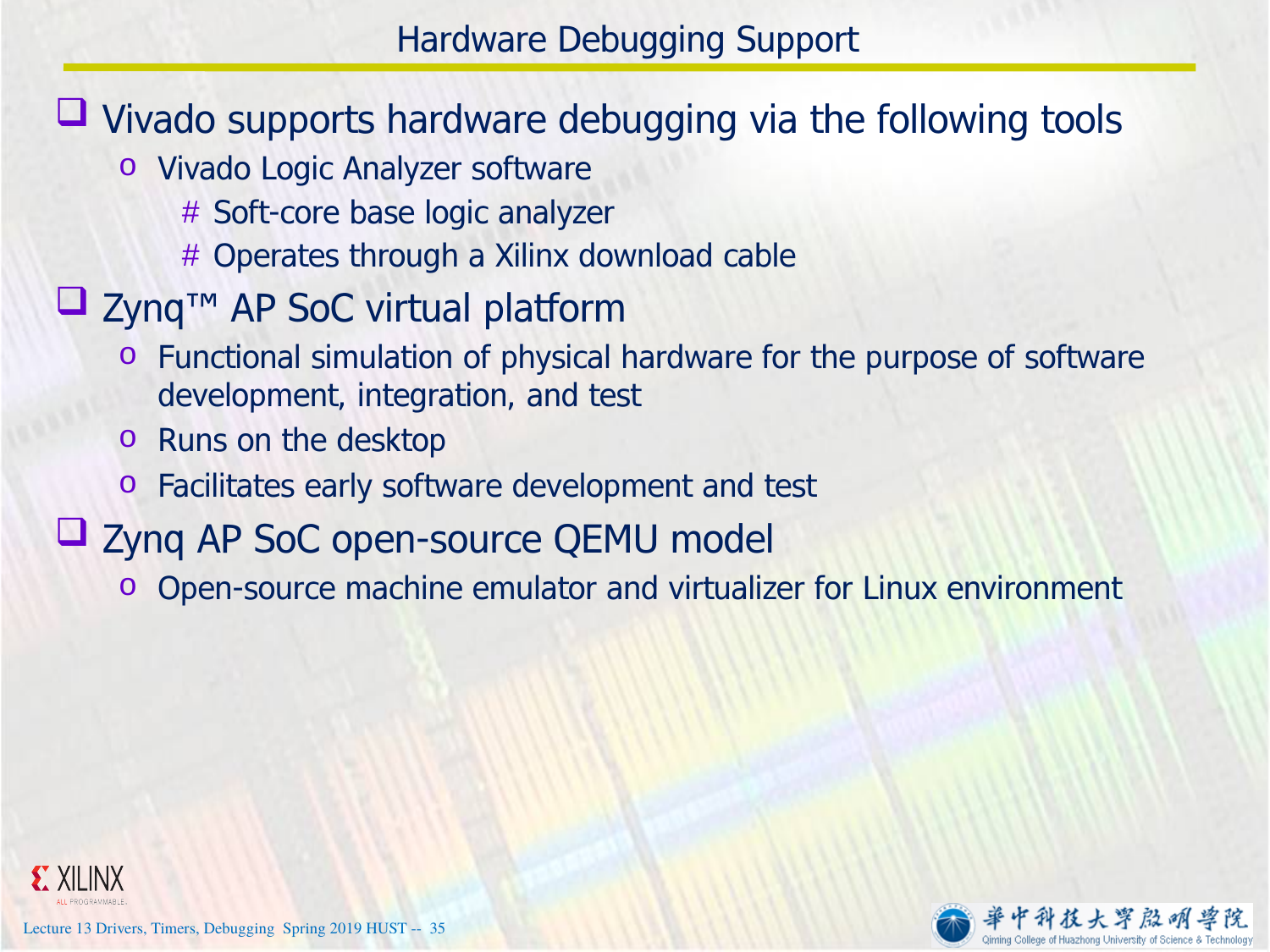

# Hardware Debugging Support
Vivado supports hardware debugging via the following tools
Vivado Logic Analyzer software
Soft-core base logic analyzer
Operates through a Xilinx download cable
Zynq™ AP SoC virtual platform
Functional simulation of physical hardware for the purpose of software development, integration, and test
Runs on the desktop
Facilitates early software development and test
Zynq AP SoC open-source QEMU model
Open-source machine emulator and virtualizer for Linux environment